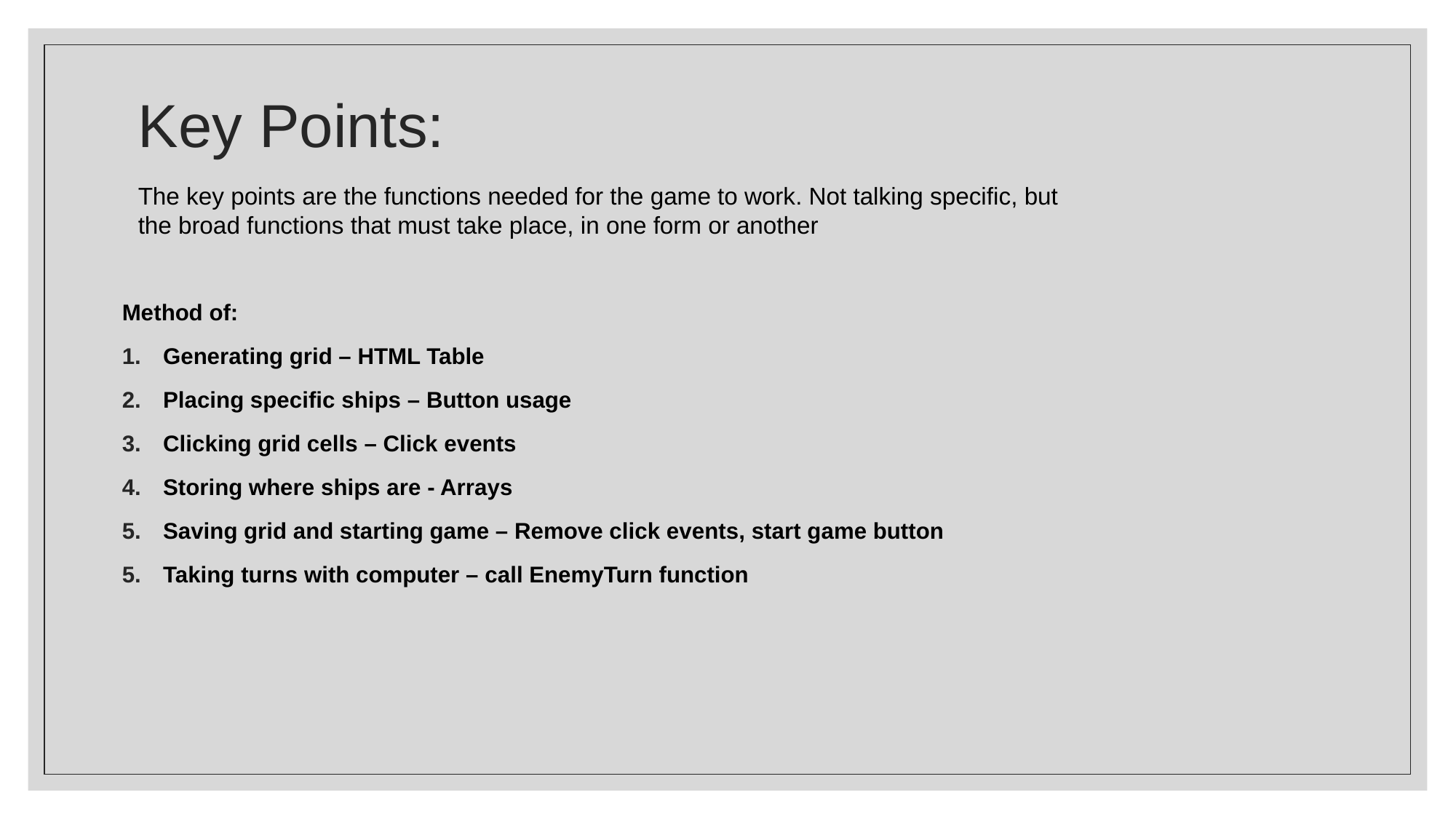

# Key Points:
The key points are the functions needed for the game to work. Not talking specific, but the broad functions that must take place, in one form or another
Method of:
Generating grid – HTML Table
Placing specific ships – Button usage
Clicking grid cells – Click events
Storing where ships are - Arrays
Saving grid and starting game – Remove click events, start game button
Taking turns with computer – call EnemyTurn function